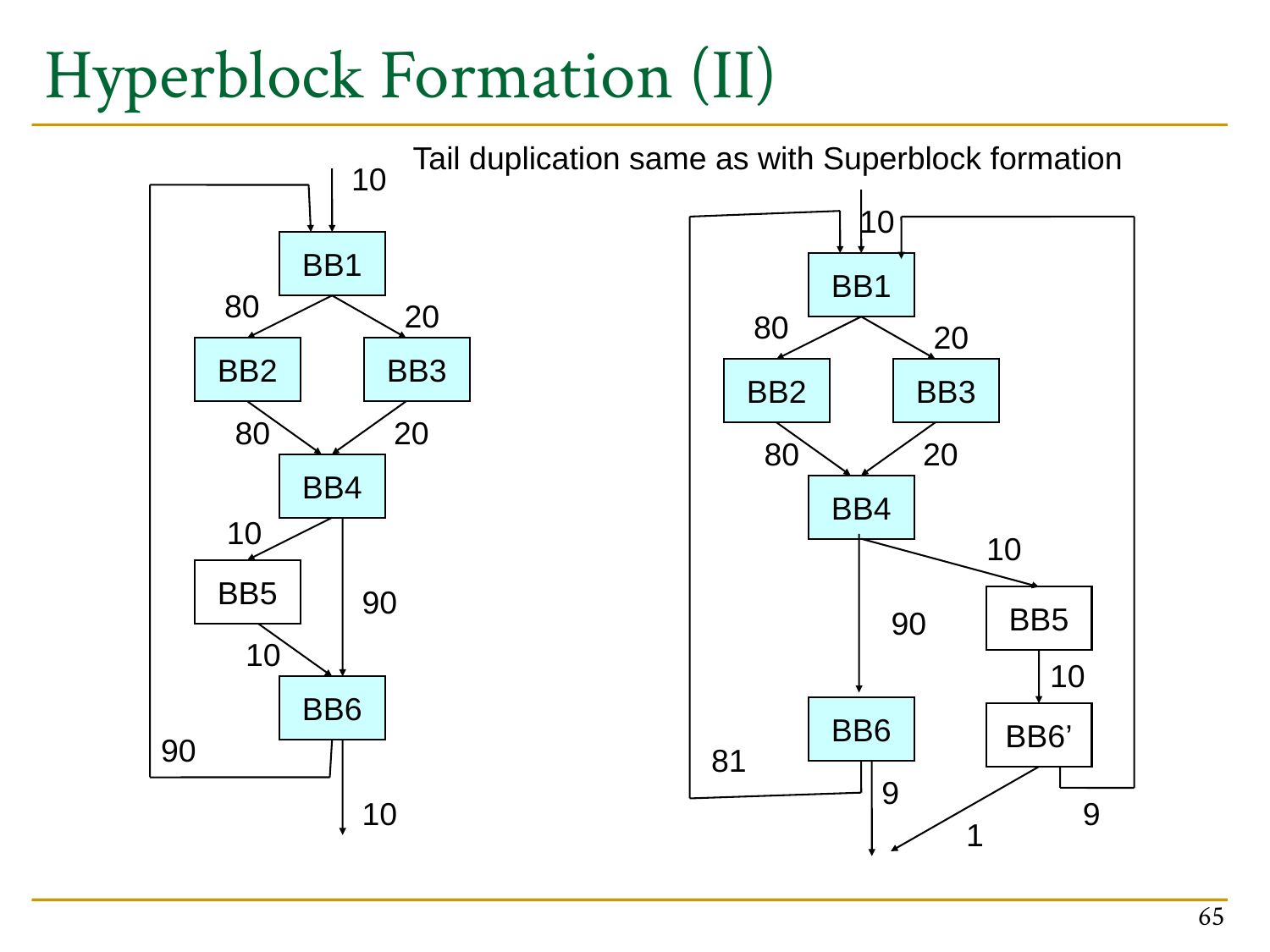

# Hyperblock Formation (II)
Tail duplication same as with Superblock formation

10

10

BB1
BB1
80
20

80
20

BB2
BB3
BB2
BB3

80
20

80
20
BB4
BB4
10

10

BB5
90
BB5
90

10
10

BB6
BB6
BB6’
90
81

9

10
9

1
65